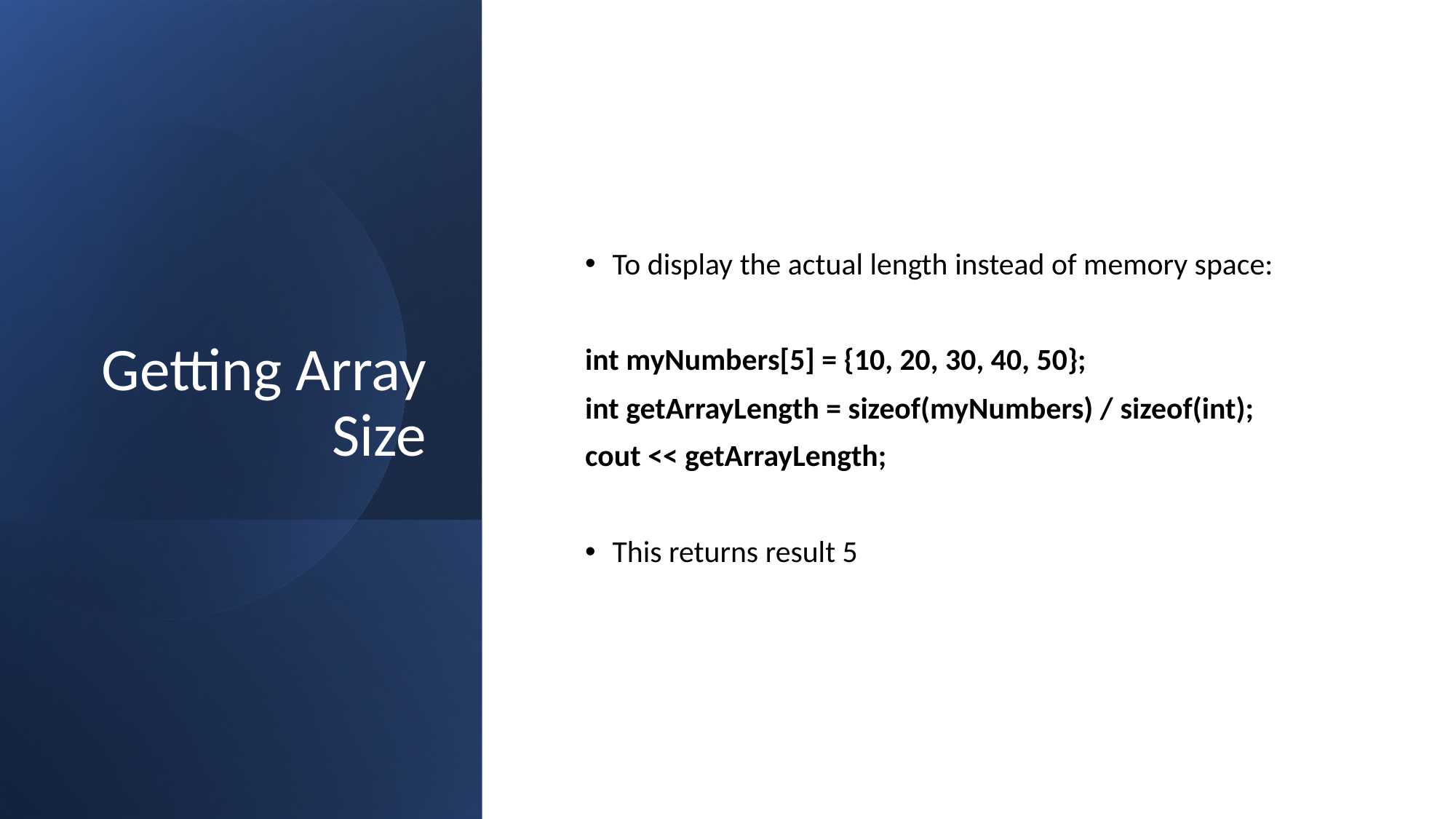

# Getting Array Size
To display the actual length instead of memory space:

int myNumbers[5] = {10, 20, 30, 40, 50};
int getArrayLength = sizeof(myNumbers) / sizeof(int);
cout << getArrayLength;

This returns result 5